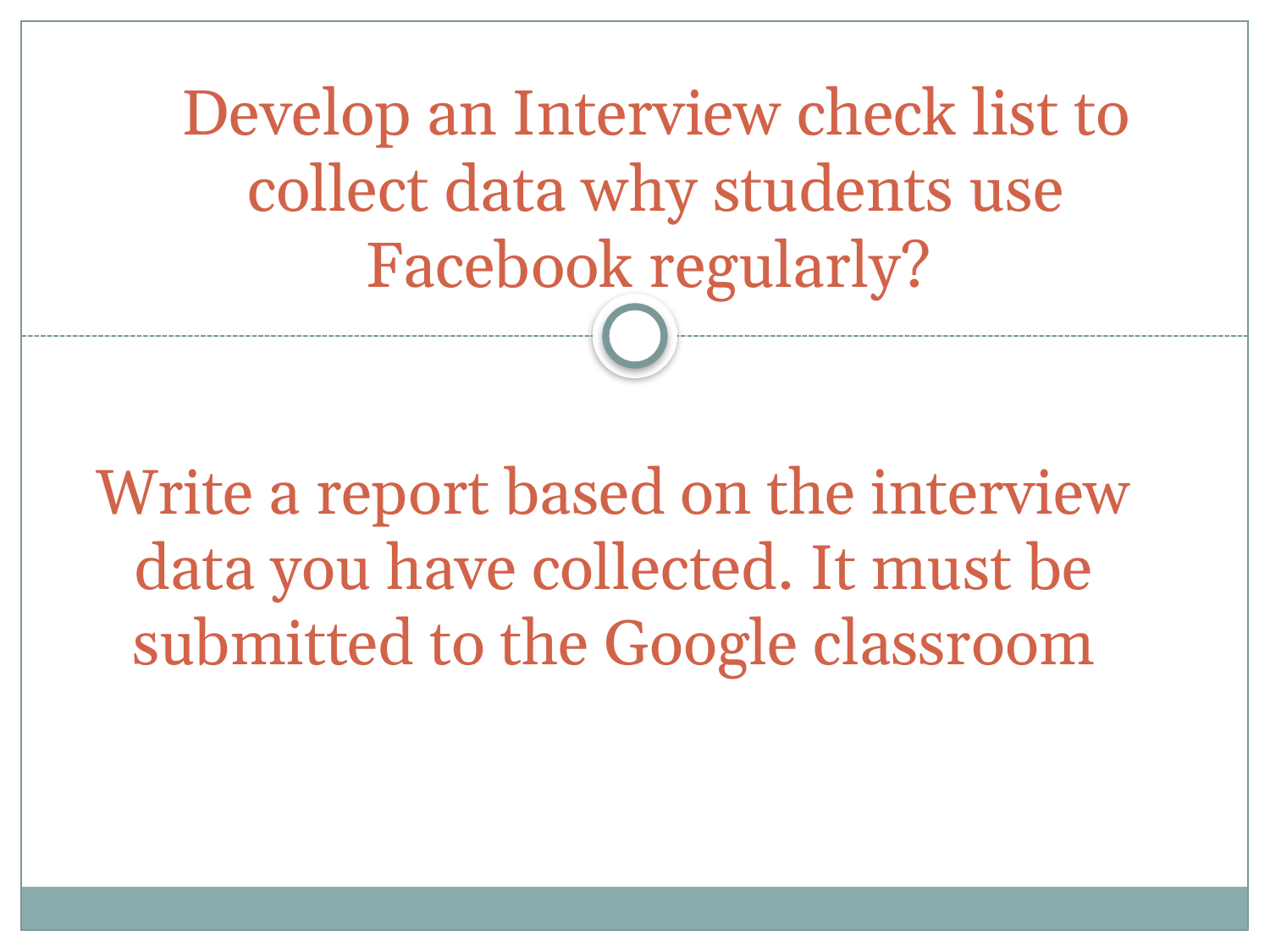

# Develop an Interview check list to collect data why students use Facebook regularly?
Write a report based on the interview data you have collected. It must be submitted to the Google classroom